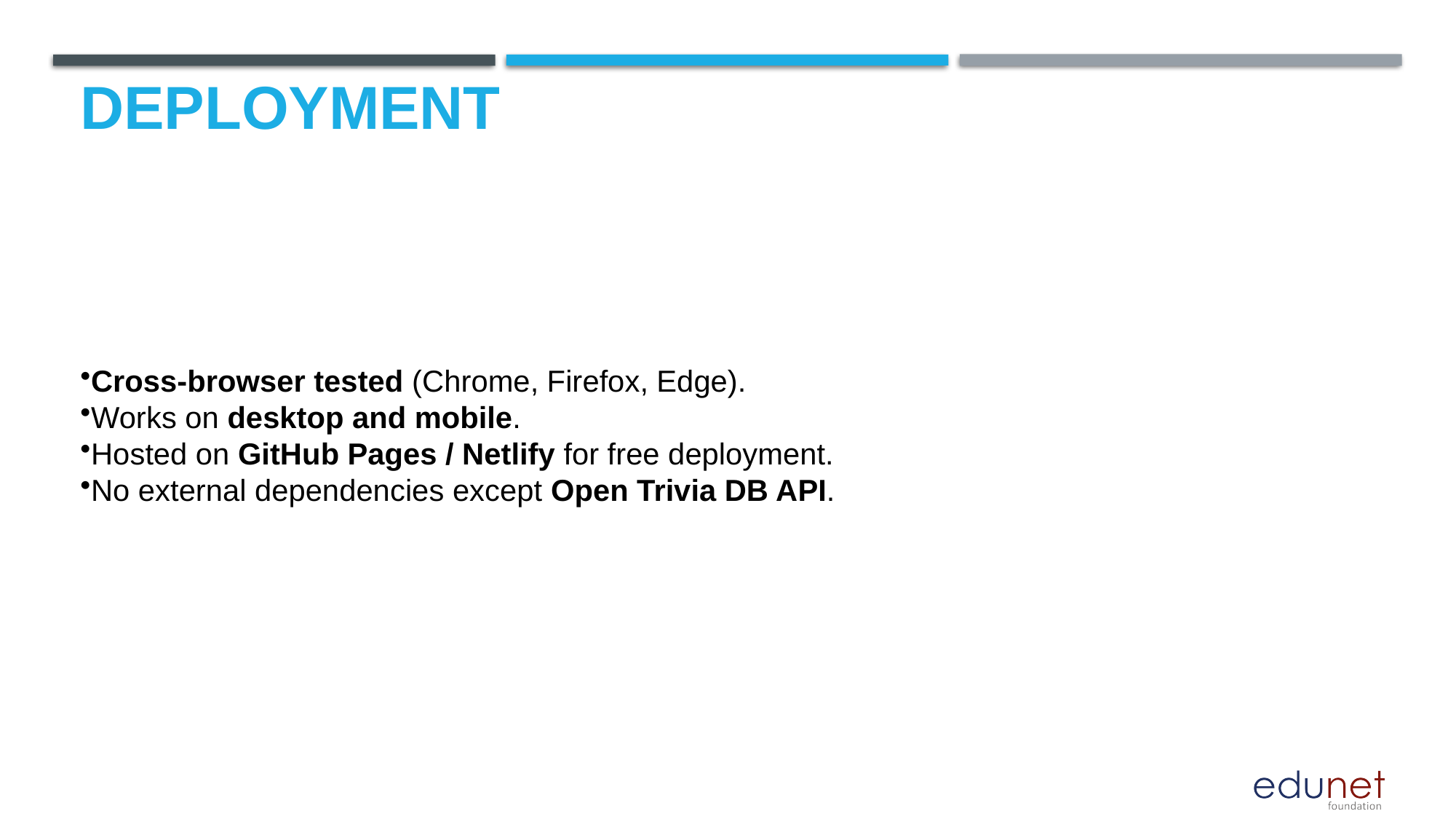

# Deployment
Cross-browser tested (Chrome, Firefox, Edge).
Works on desktop and mobile.
Hosted on GitHub Pages / Netlify for free deployment.
No external dependencies except Open Trivia DB API.